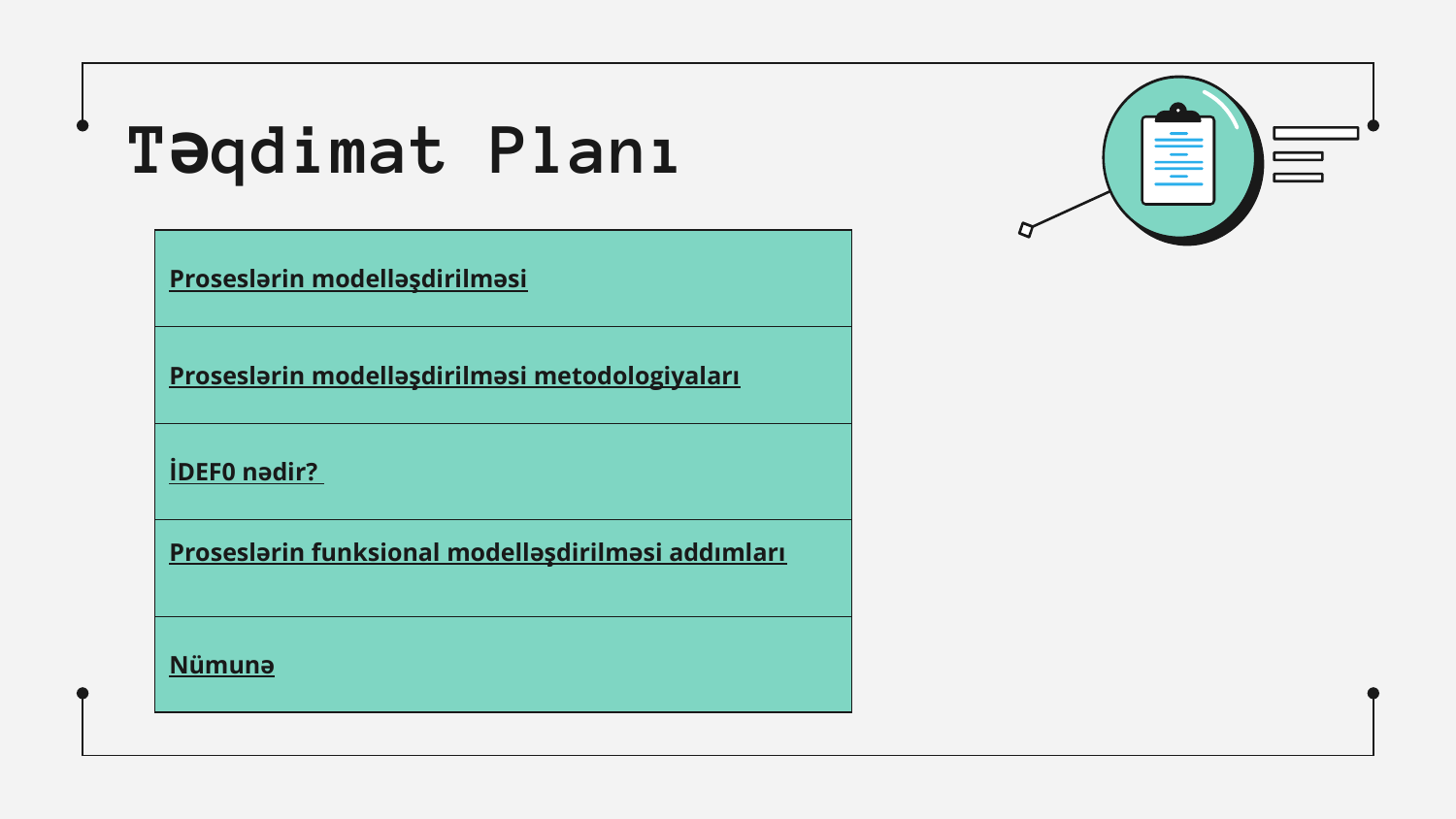

# Təqdimat Planı
| Proseslərin modelləşdirilməsi |
| --- |
| Proseslərin modelləşdirilməsi metodologiyaları |
| İDEF0 nədir? |
| Proseslərin funksional modelləşdirilməsi addımları |
| Nümunə |